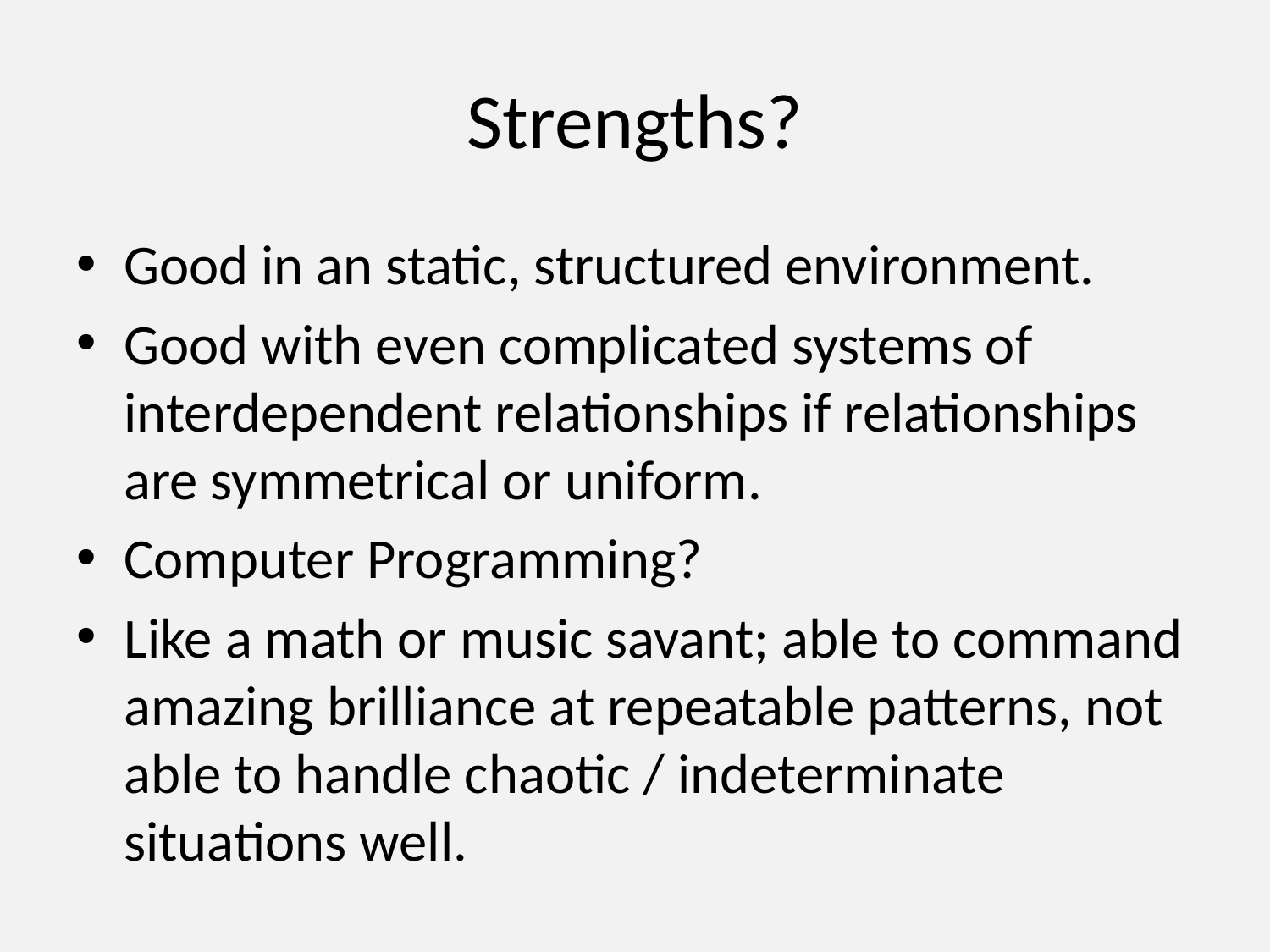

# Strengths?
Good in an static, structured environment.
Good with even complicated systems of interdependent relationships if relationships are symmetrical or uniform.
Computer Programming?
Like a math or music savant; able to command amazing brilliance at repeatable patterns, not able to handle chaotic / indeterminate situations well.